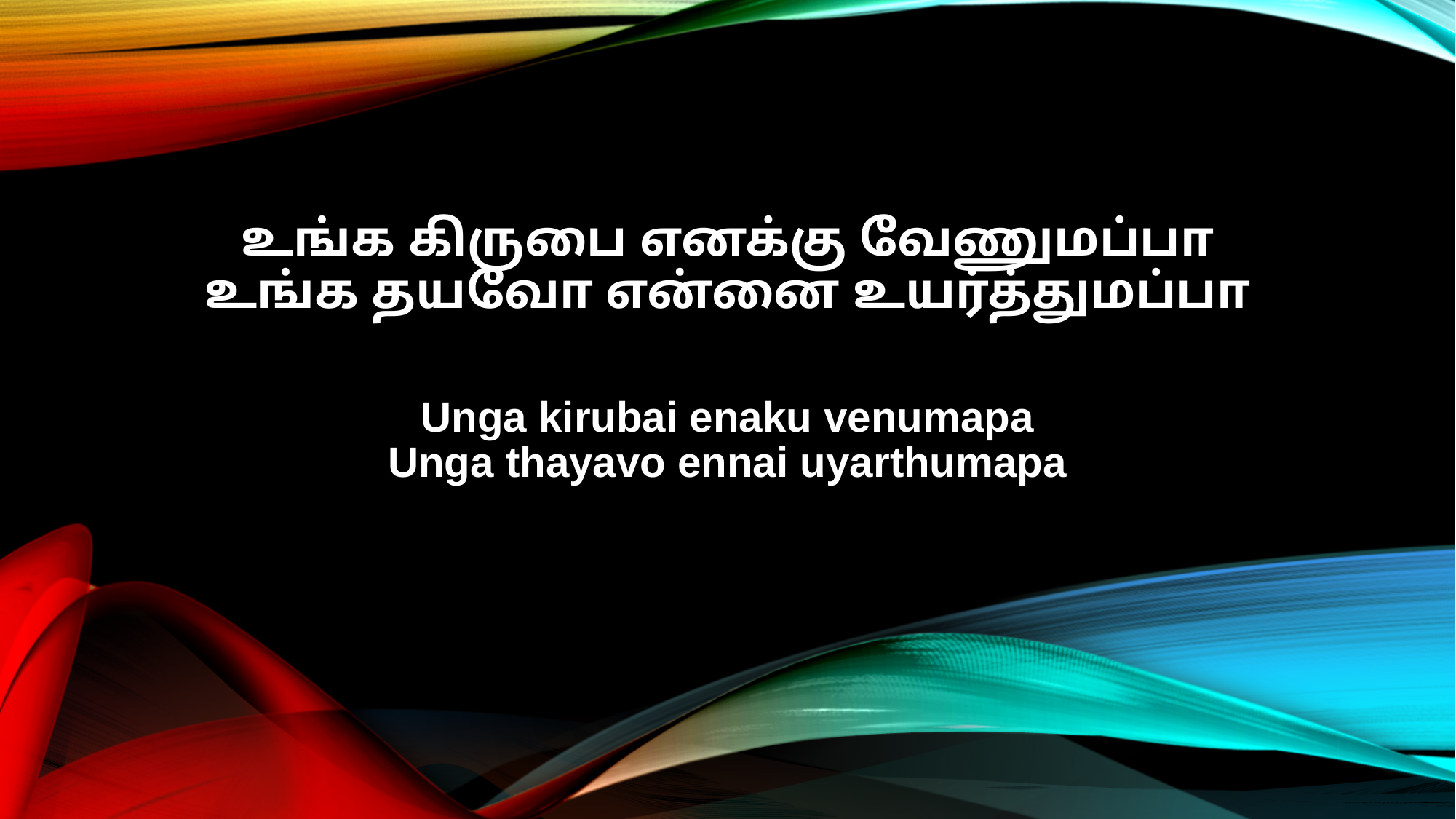

உங்க கிருபை எனக்கு வேணுமப்பா
உங்க தயவோ என்னை உயர்த்துமப்பா

Unga kirubai enaku venumapa
Unga thayavo ennai uyarthumapa